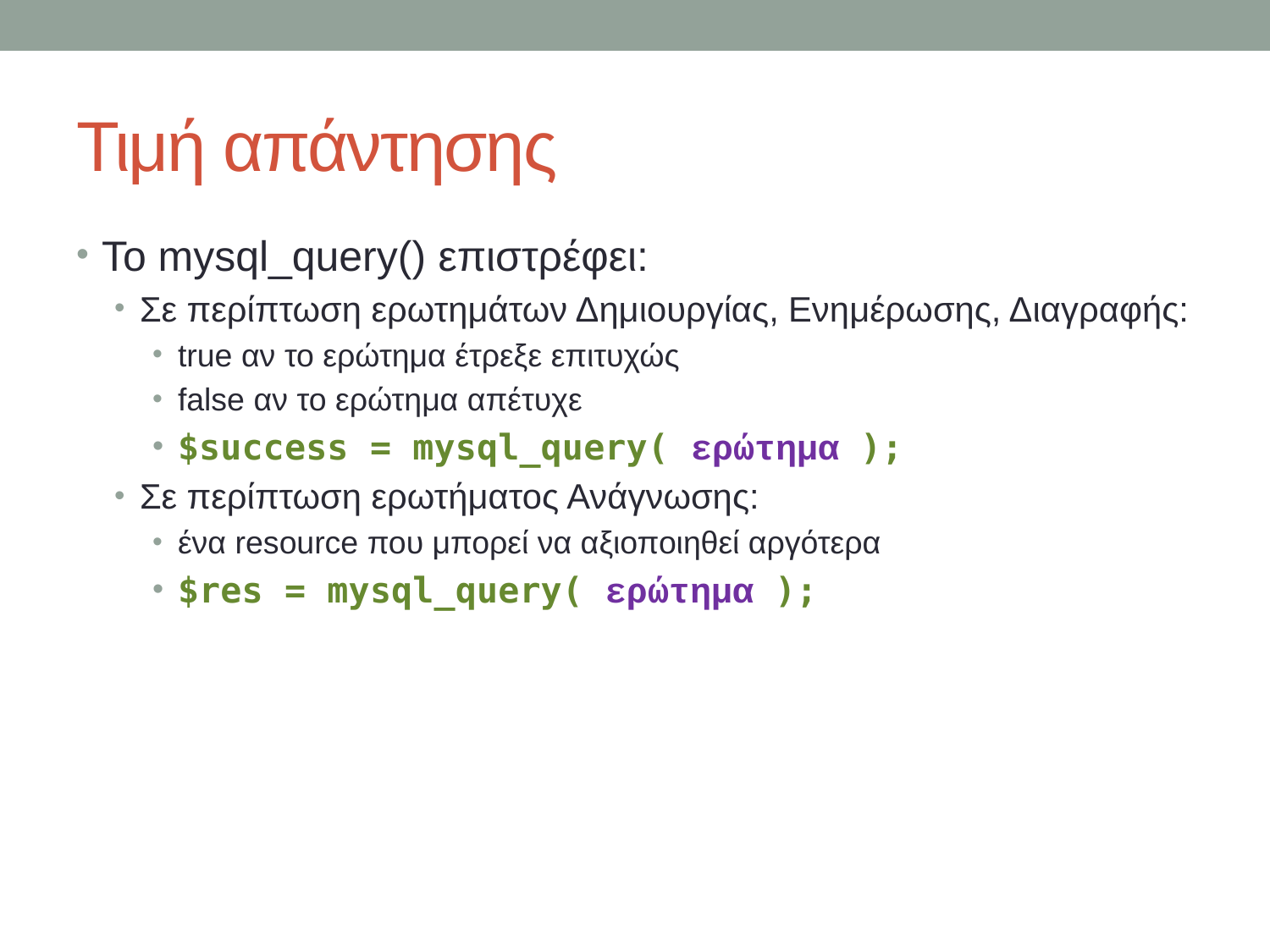

# Τιμή απάντησης
Το mysql_query() επιστρέφει:
Σε περίπτωση ερωτημάτων Δημιουργίας, Ενημέρωσης, Διαγραφής:
true αν το ερώτημα έτρεξε επιτυχώς
false αν το ερώτημα απέτυχε
$success = mysql_query( ερώτημα );
Σε περίπτωση ερωτήματος Ανάγνωσης:
ένα resource που μπορεί να αξιοποιηθεί αργότερα
$res = mysql_query( ερώτημα );